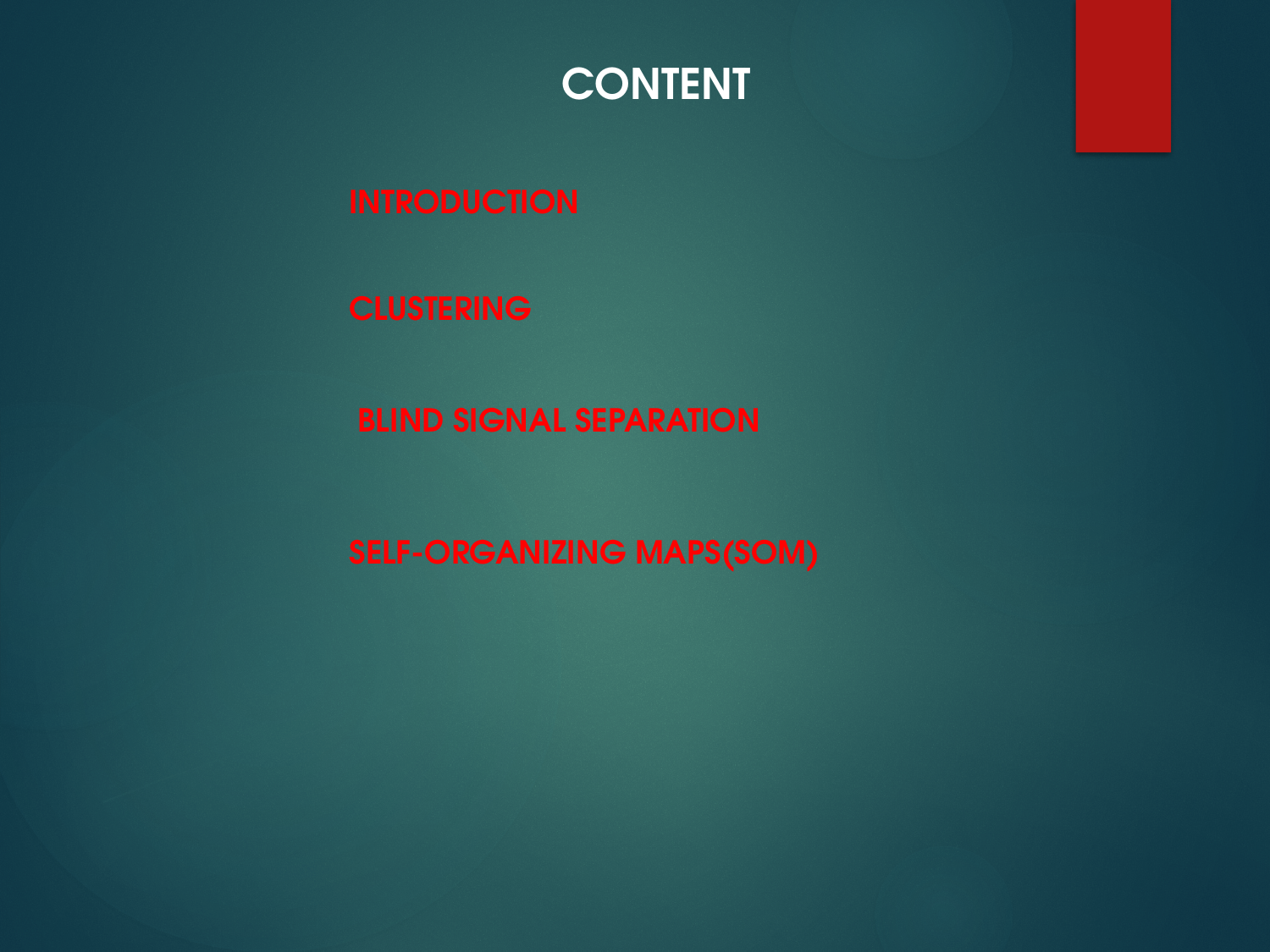

CONTENT
INTRODUCTION
CLUSTERING
BLIND SIGNAL SEPARATION
SELF-ORGANIZING MAPS(SOM)